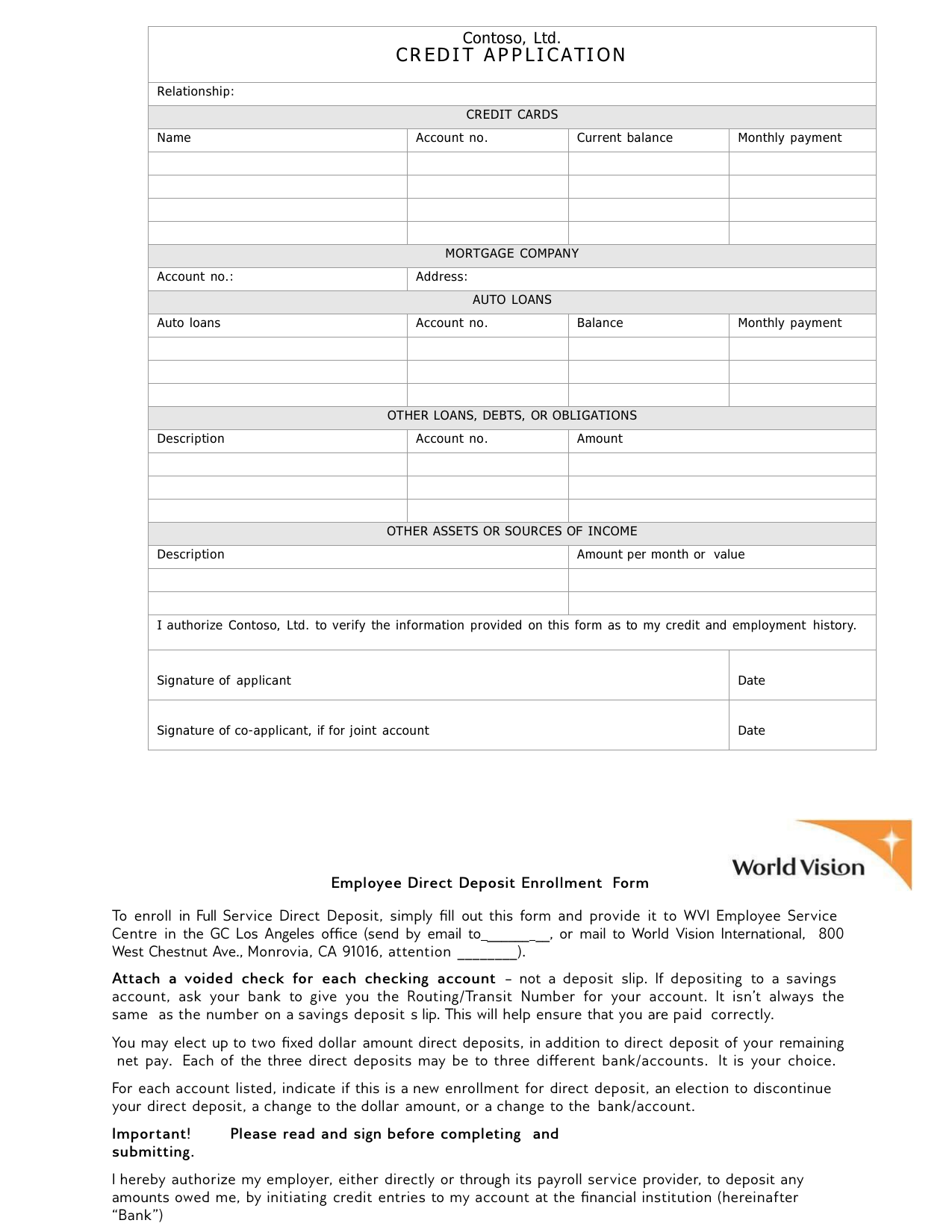

| Contoso, Ltd. CREDIT APPLICATION |  |  |  |
| --- | --- | --- | --- |
| Relationship: |  |  |  |
| CREDIT CARDS |  |  |  |
| Name | Account no. | Current balance | Monthly payment |
|  |  |  |  |
|  |  |  |  |
|  |  |  |  |
|  |  |  |  |
| MORTGAGE COMPANY |  |  |  |
| Account no.: | Address: |  |  |
| AUTO LOANS |  |  |  |
| Auto loans | Account no. | Balance | Monthly payment |
|  |  |  |  |
|  |  |  |  |
|  |  |  |  |
| OTHER LOANS, DEBTS, OR OBLIGATIONS |  |  |  |
| Description | Account no. | Amount |  |
|  |  |  |  |
|  |  |  |  |
|  |  |  |  |
| OTHER ASSETS OR SOURCES OF INCOME |  |  |  |
| Description |  | Amount per month or value |  |
|  |  |  |  |
|  |  |  |  |
| I authorize Contoso, Ltd. to verify the information provided on this form as to my credit and employment history. |  |  |  |
| Signature of applicant |  |  | Date |
| Signature of co-applicant, if for joint account |  |  | Date |

Employee Direct Deposit Enrollment Form
To enroll in Full Service Direct Deposit, simply fill out this form and provide it to WVI Employee Service  Centre in the GC Los Angeles office (send by email to ______ __, or mail to World Vision International,  800 West Chestnut Ave., Monrovia, CA 91016, attention ________).
Attach a voided check for each checking account – not a deposit slip. If depositing to a savings  account, ask your bank to give you the Routing/Transit Number for your account. It isn’t always the same  as the number on a savings deposit s lip. This will help ensure that you are paid correctly.
You may elect up to two fixed dollar amount direct deposits, in addition to direct deposit of your remaining  net pay. Each of the three direct deposits may be to three different bank/accounts. It is your choice.
For each account listed, indicate if this is a new enrollment for direct deposit, an election to discontinue  your direct deposit, a change to the dollar amount, or a change to the bank/account.
Important!	Please read and sign before completing  and  submitting.
I hereby authorize my employer, either directly or through its payroll service provider, to deposit any  amounts owed me, by initiating credit entries to my account at the financial institution (hereinafter “Bank”)